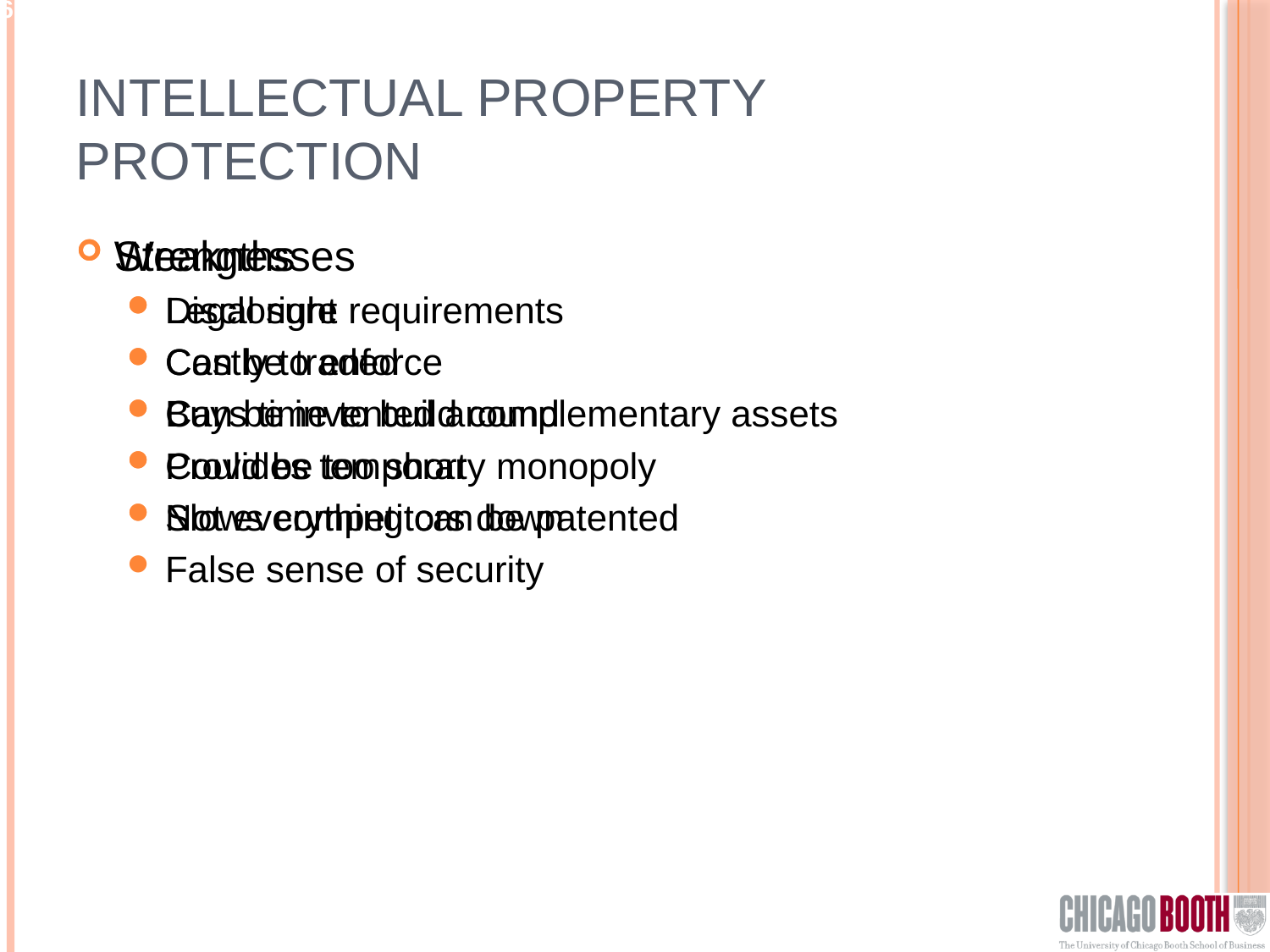

# Intellectual Property Protection
Strengths
Legal right
Can be traded
Buys time to build complementary assets
Provides temporary monopoly
Slows competitors down
Weaknesses
Disclosure requirements
Costly to enforce
Can be invented around
Could be too short
Not everything can be patented
False sense of security
26